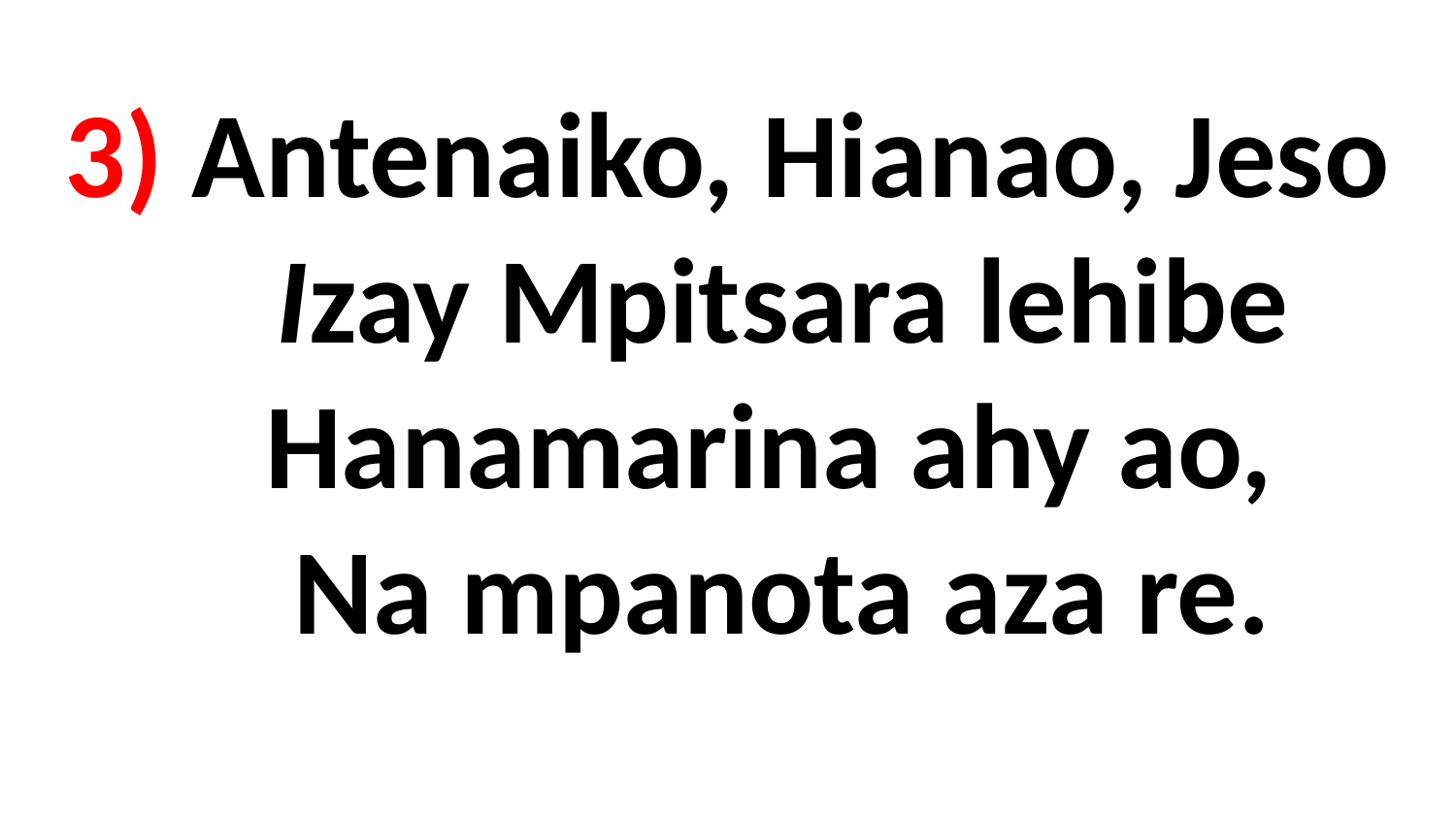

# 3) Antenaiko, Hianao, Jeso Izay Mpitsara lehibe Hanamarina ahy ao, Na mpanota aza re.